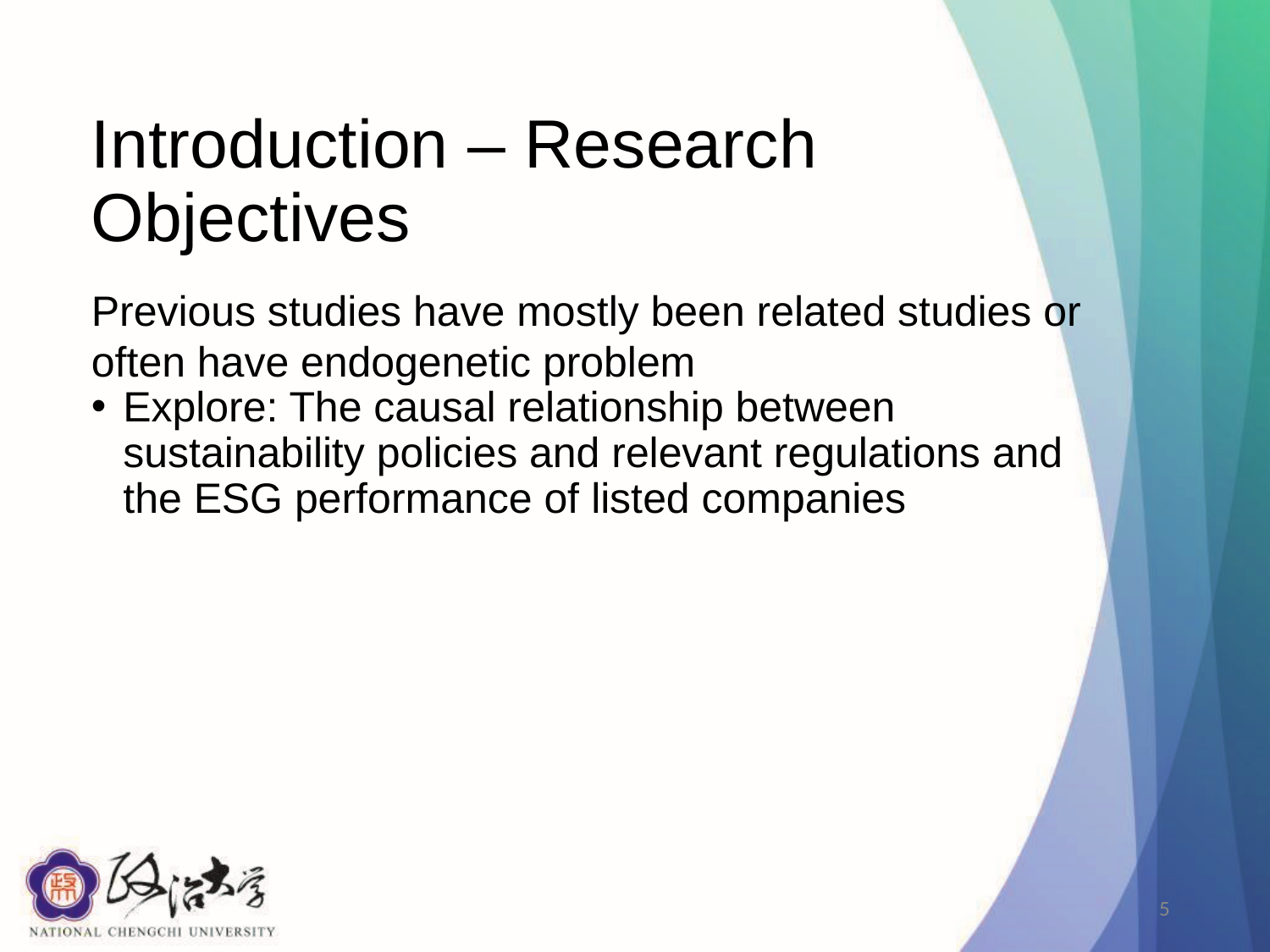

# Introduction – Research Objectives
Previous studies have mostly been related studies or often have endogenetic problem
Explore: The causal relationship between sustainability policies and relevant regulations and the ESG performance of listed companies

5